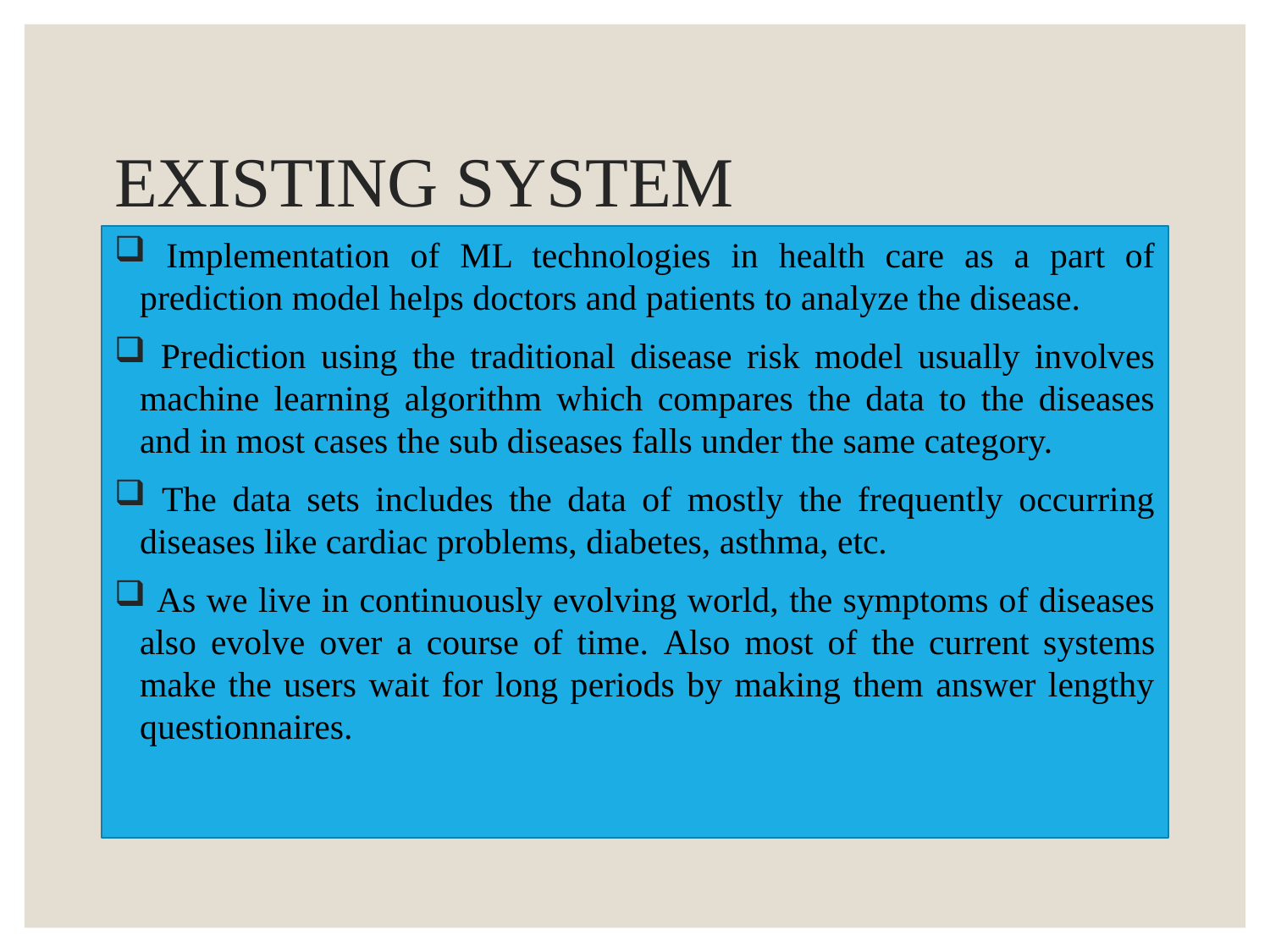

# EXISTING SYSTEM
 Implementation of ML technologies in health care as a part of prediction model helps doctors and patients to analyze the disease.
 Prediction using the traditional disease risk model usually involves machine learning algorithm which compares the data to the diseases and in most cases the sub diseases falls under the same category.
 The data sets includes the data of mostly the frequently occurring diseases like cardiac problems, diabetes, asthma, etc.
 As we live in continuously evolving world, the symptoms of diseases also evolve over a course of time. Also most of the current systems make the users wait for long periods by making them answer lengthy questionnaires.